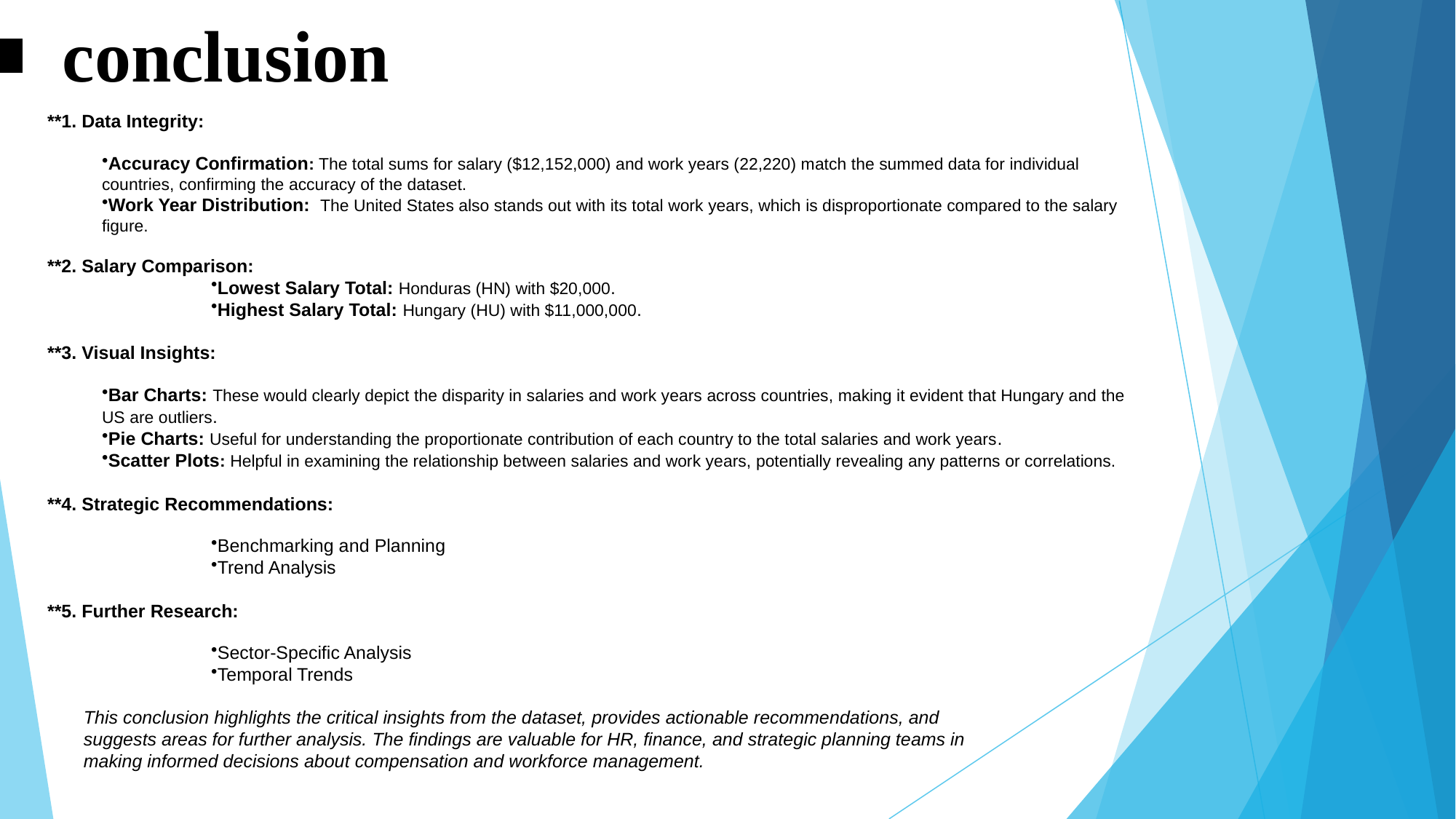

# conclusion

**1. Data Integrity:

Accuracy Confirmation: The total sums for salary ($12,152,000) and work years (22,220) match the summed data for individual countries, confirming the accuracy of the dataset.
Work Year Distribution:  The United States also stands out with its total work years, which is disproportionate compared to the salary figure.

**2. Salary Comparison:
Lowest Salary Total: Honduras (HN) with $20,000.
Highest Salary Total: Hungary (HU) with $11,000,000.

**3. Visual Insights:

Bar Charts: These would clearly depict the disparity in salaries and work years across countries, making it evident that Hungary and the US are outliers.
Pie Charts: Useful for understanding the proportionate contribution of each country to the total salaries and work years.
Scatter Plots: Helpful in examining the relationship between salaries and work years, potentially revealing any patterns or correlations.

**4. Strategic Recommendations:

Benchmarking and Planning
Trend Analysis

**5. Further Research:

Sector-Specific Analysis
Temporal Trends
This conclusion highlights the critical insights from the dataset, provides actionable recommendations, and suggests areas for further analysis. The findings are valuable for HR, finance, and strategic planning teams in making informed decisions about compensation and workforce management.